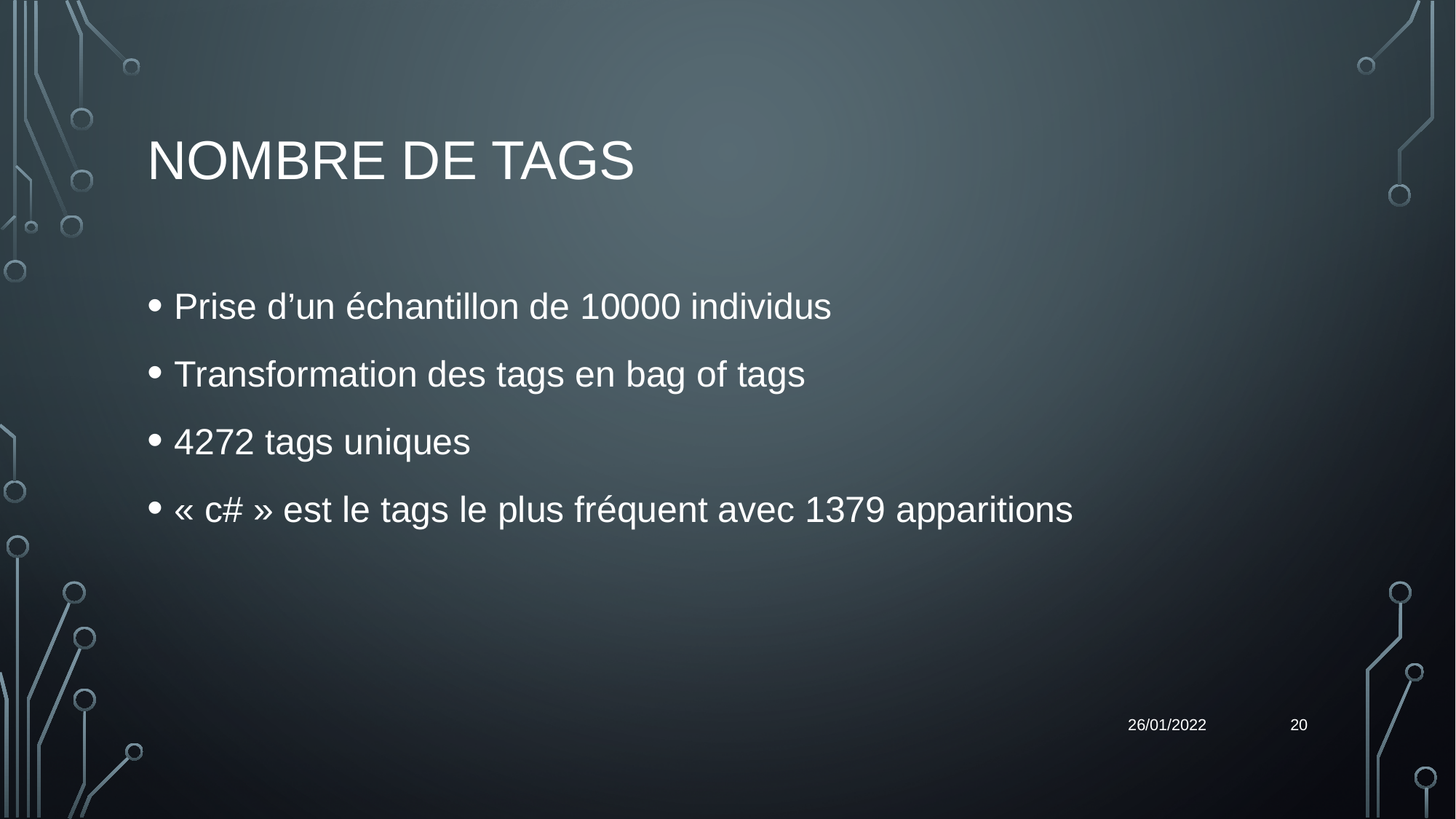

# Nombre de tags
Prise d’un échantillon de 10000 individus
Transformation des tags en bag of tags
4272 tags uniques
« c# » est le tags le plus fréquent avec 1379 apparitions
20
26/01/2022